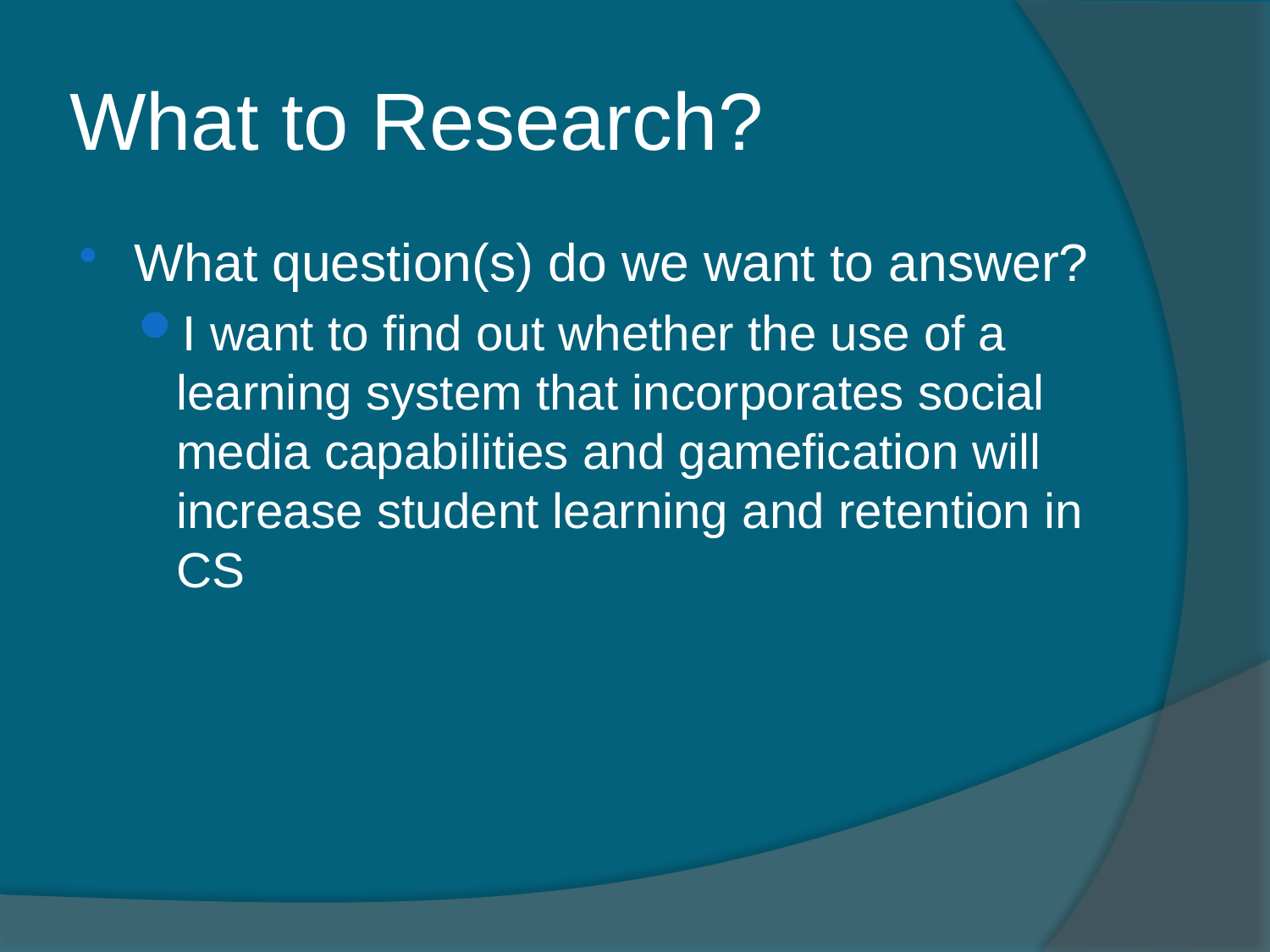

# What to Research?
What question(s) do we want to answer?
I want to find out whether the use of a learning system that incorporates social media capabilities and gamefication will increase student learning and retention in CS